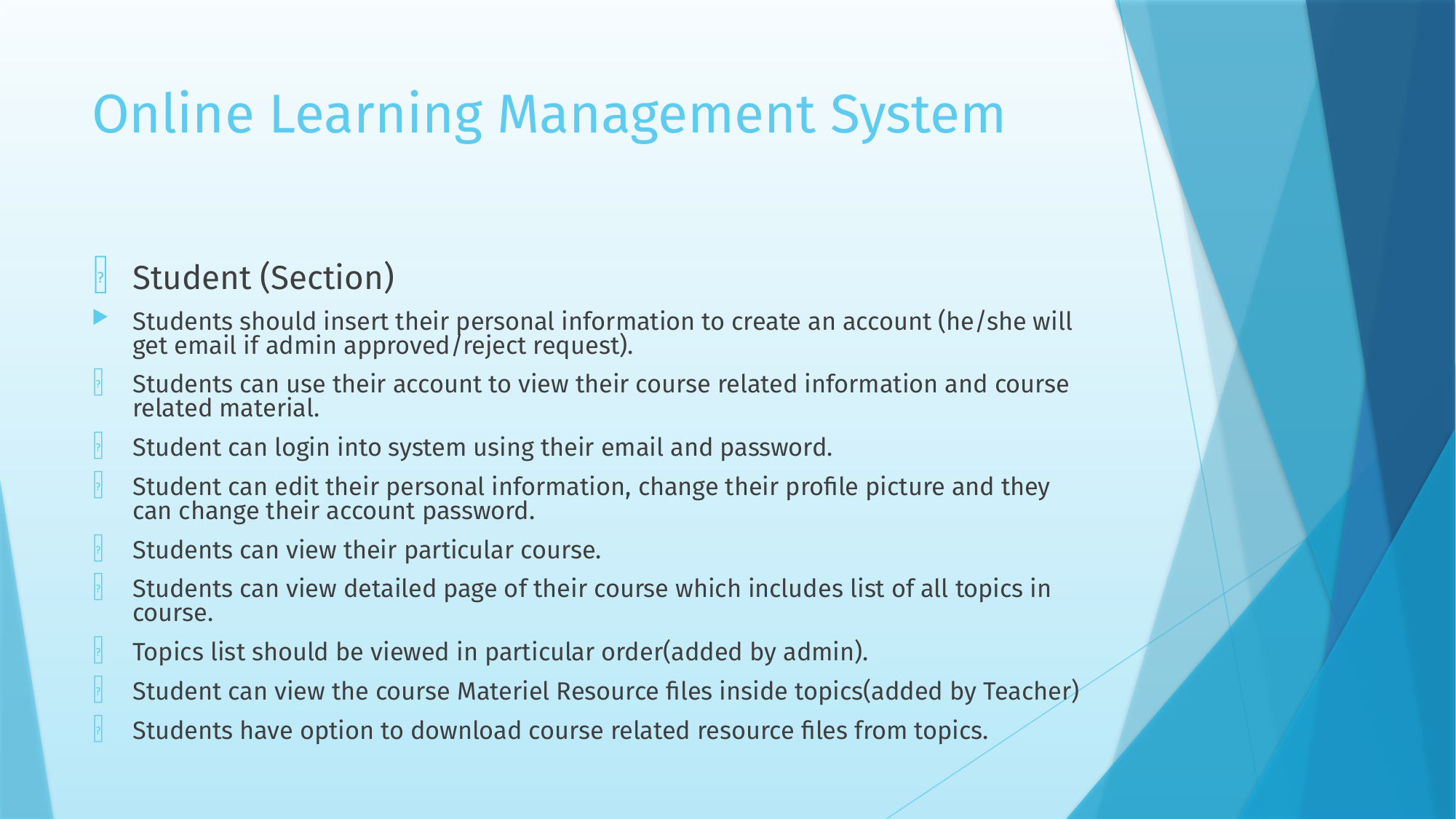

# Online Learning Management System
Student (Section)
Students should insert their personal information to create an account (he/she will get email if admin approved/reject request).
Students can use their account to view their course related information and course related material.
Student can login into system using their email and password.
Student can edit their personal information, change their profile picture and they can change their account password.
Students can view their particular course.
Students can view detailed page of their course which includes list of all topics in course.
Topics list should be viewed in particular order(added by admin).
Student can view the course Materiel Resource files inside topics(added by Teacher)
Students have option to download course related resource files from topics.